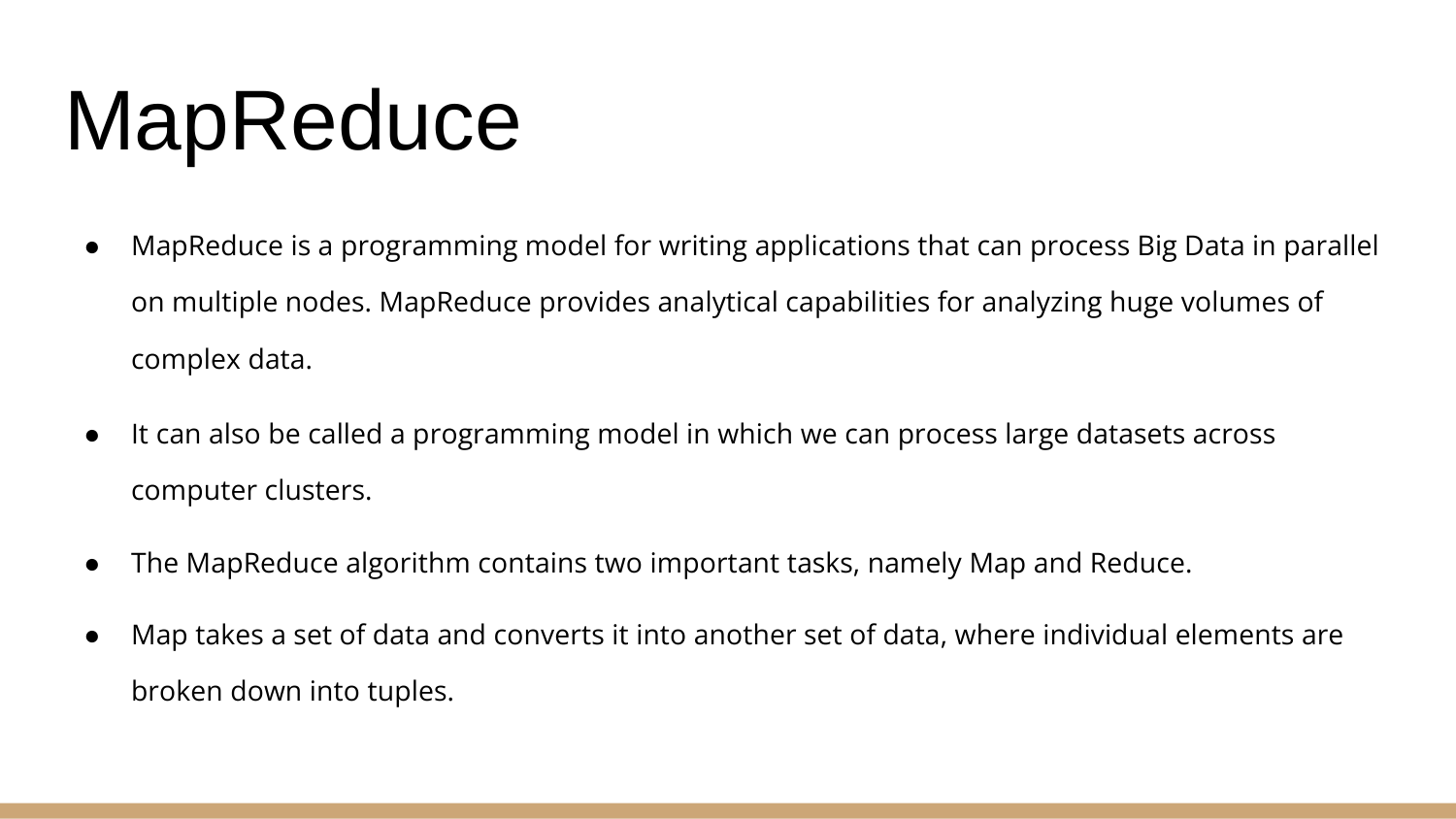

# MapReduce
MapReduce is a programming model for writing applications that can process Big Data in parallel on multiple nodes. MapReduce provides analytical capabilities for analyzing huge volumes of complex data.
It can also be called a programming model in which we can process large datasets across computer clusters.
The MapReduce algorithm contains two important tasks, namely Map and Reduce.
Map takes a set of data and converts it into another set of data, where individual elements are broken down into tuples.